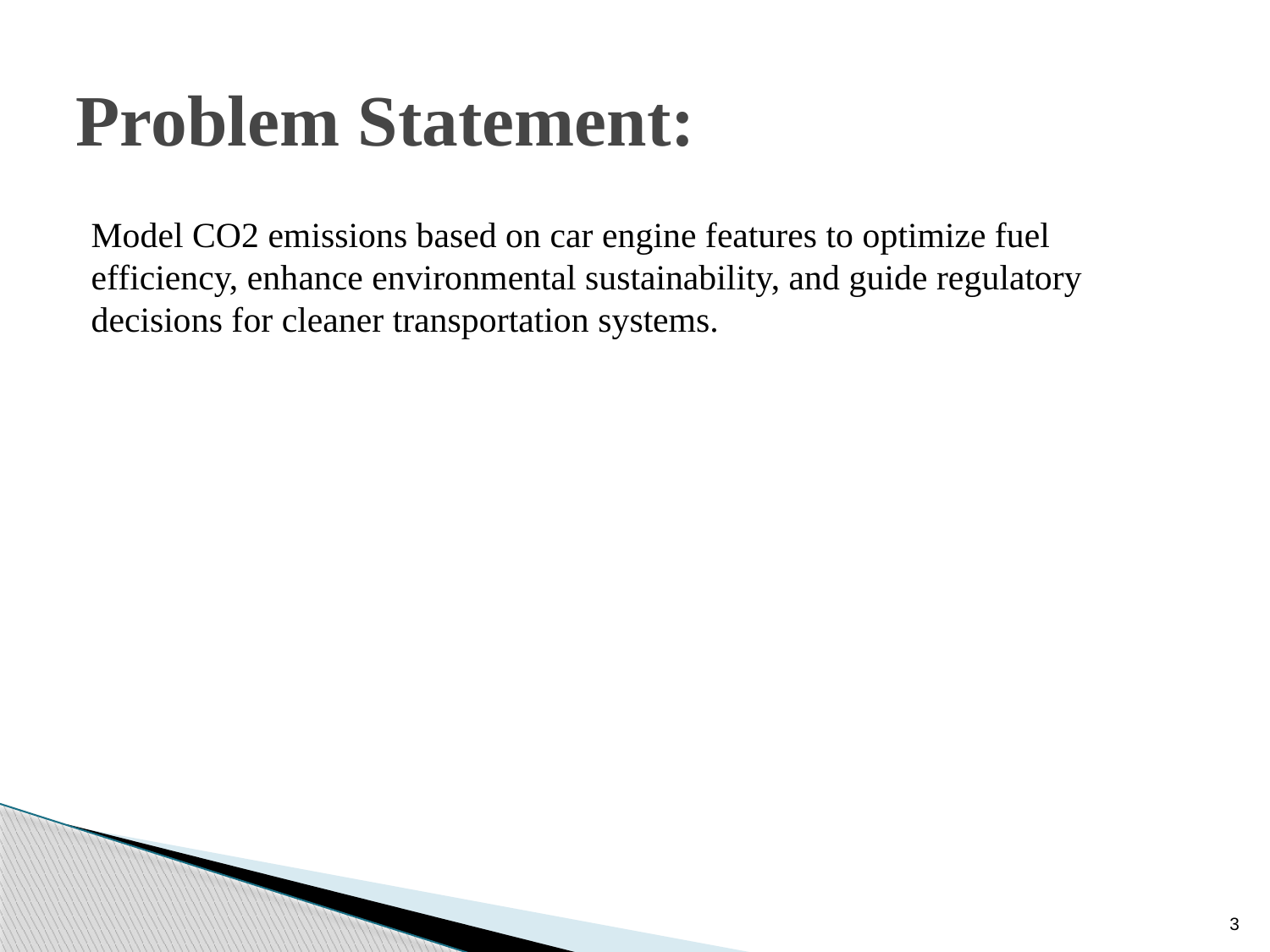

# Problem Statement:
Model CO2 emissions based on car engine features to optimize fuel efficiency, enhance environmental sustainability, and guide regulatory decisions for cleaner transportation systems.
3